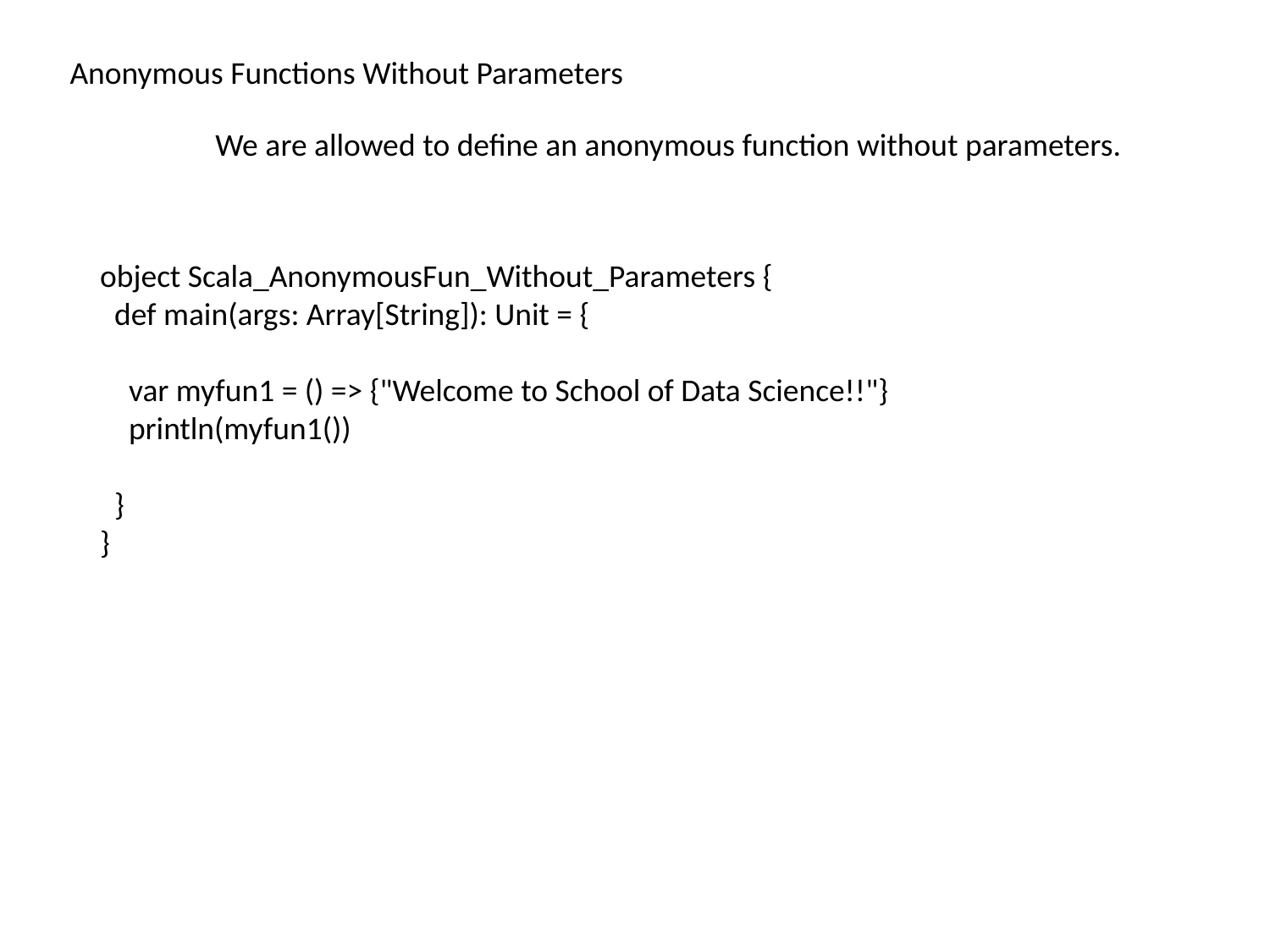

Anonymous Functions Without Parameters
We are allowed to define an anonymous function without parameters.
object Scala_AnonymousFun_Without_Parameters {
  def main(args: Array[String]): Unit = {

    var myfun1 = () => {"Welcome to School of Data Science!!"}
    println(myfun1())

  }
}